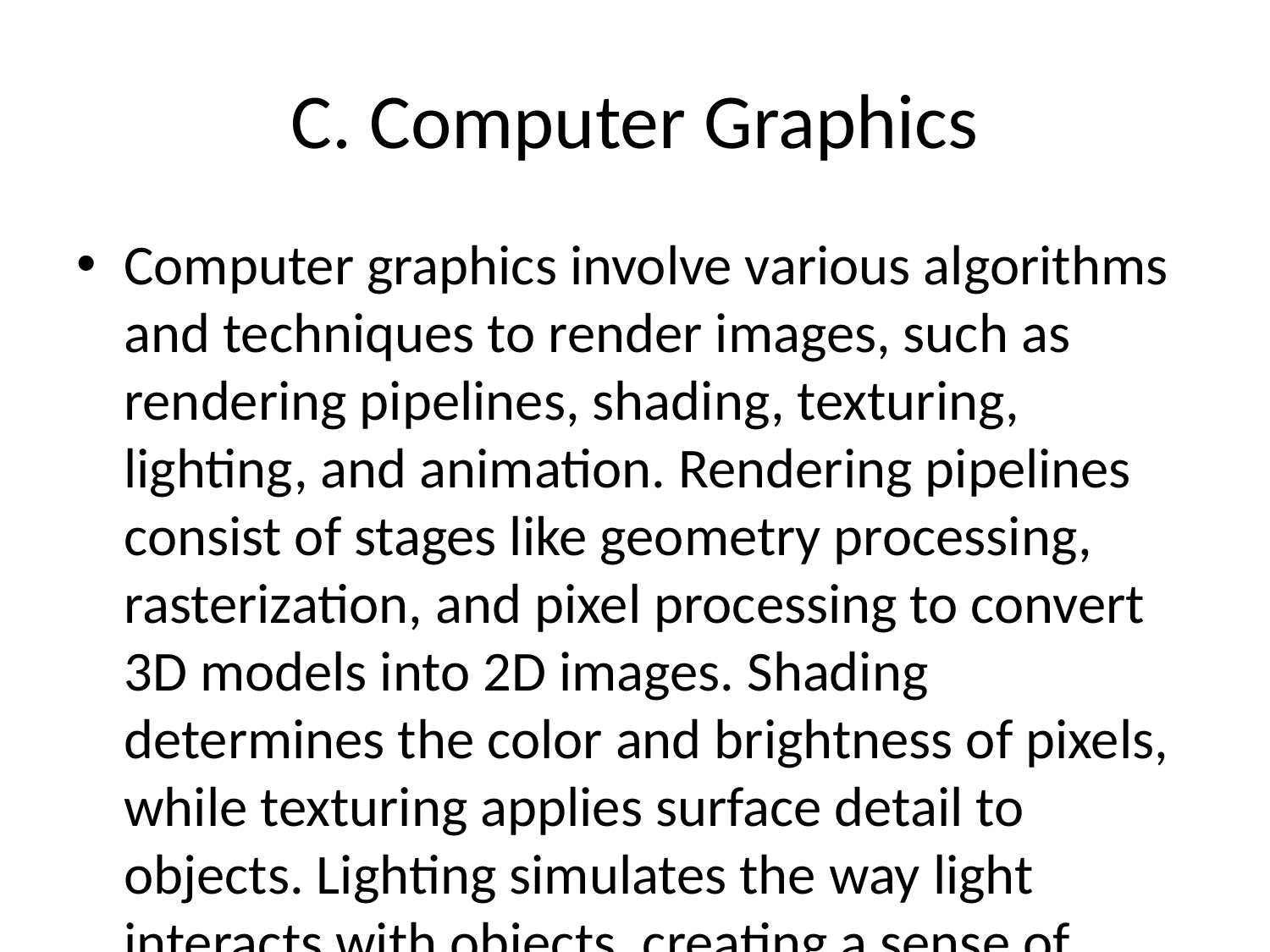

# C. Computer Graphics
Computer graphics involve various algorithms and techniques to render images, such as rendering pipelines, shading, texturing, lighting, and animation. Rendering pipelines consist of stages like geometry processing, rasterization, and pixel processing to convert 3D models into 2D images. Shading determines the color and brightness of pixels, while texturing applies surface detail to objects. Lighting simulates the way light interacts with objects, creating a sense of depth and realism. Animation involves creating motion and changes over time in graphics.